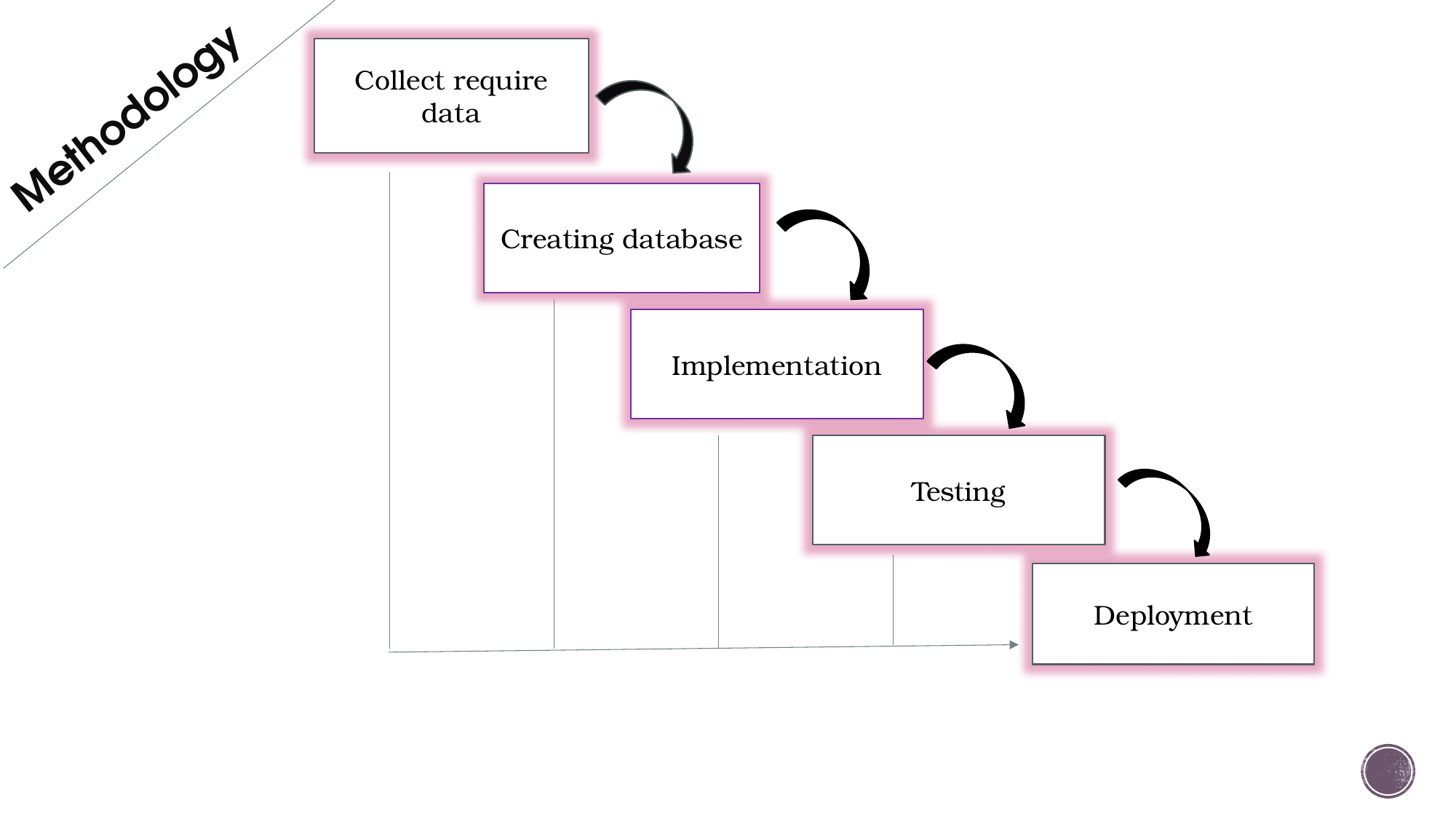

Collect require data
# Methodology

Creating database

Implementation

Testing

Deployment